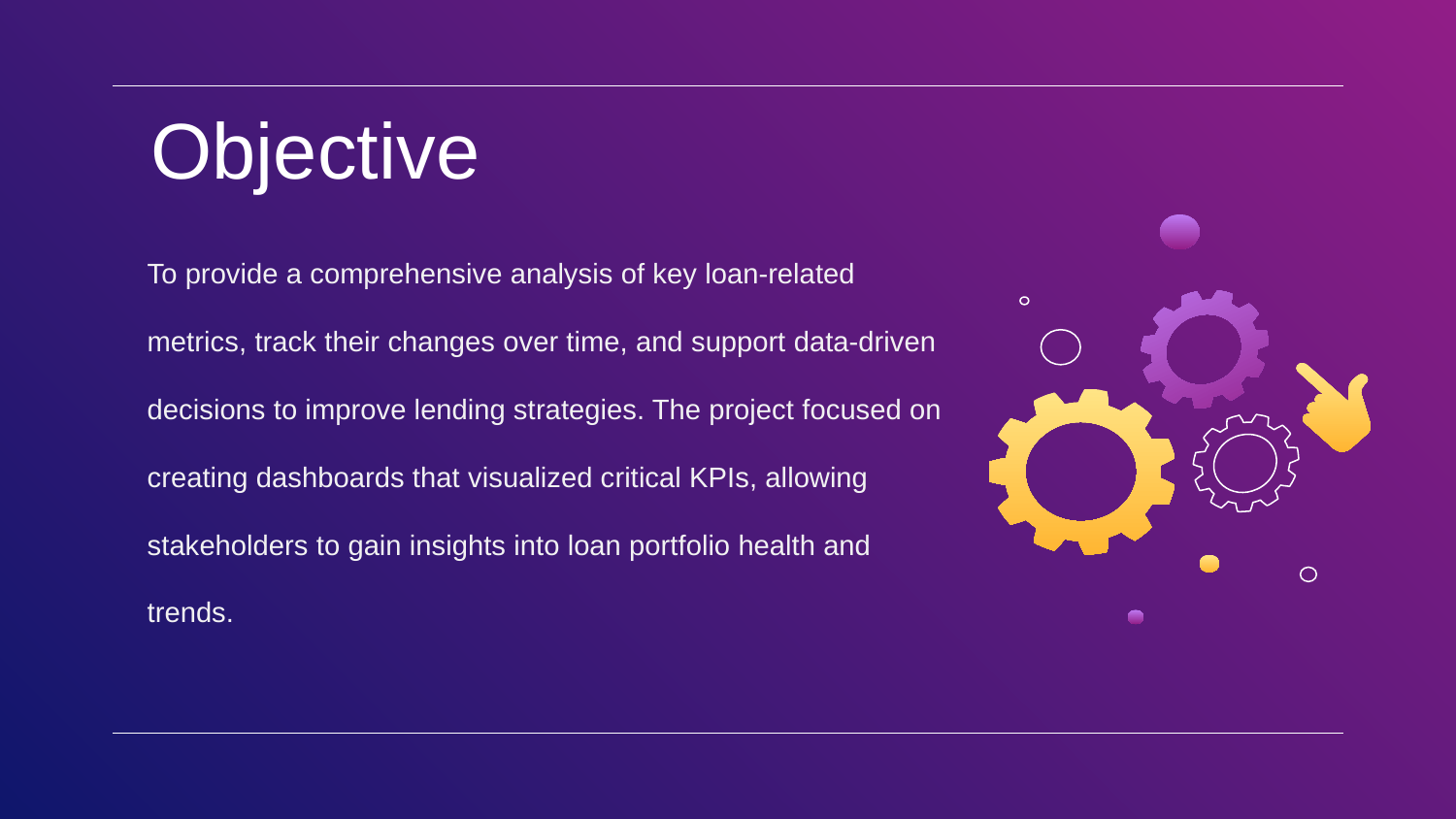

# Objective
To provide a comprehensive analysis of key loan-related metrics, track their changes over time, and support data-driven decisions to improve lending strategies. The project focused on creating dashboards that visualized critical KPIs, allowing stakeholders to gain insights into loan portfolio health and trends.